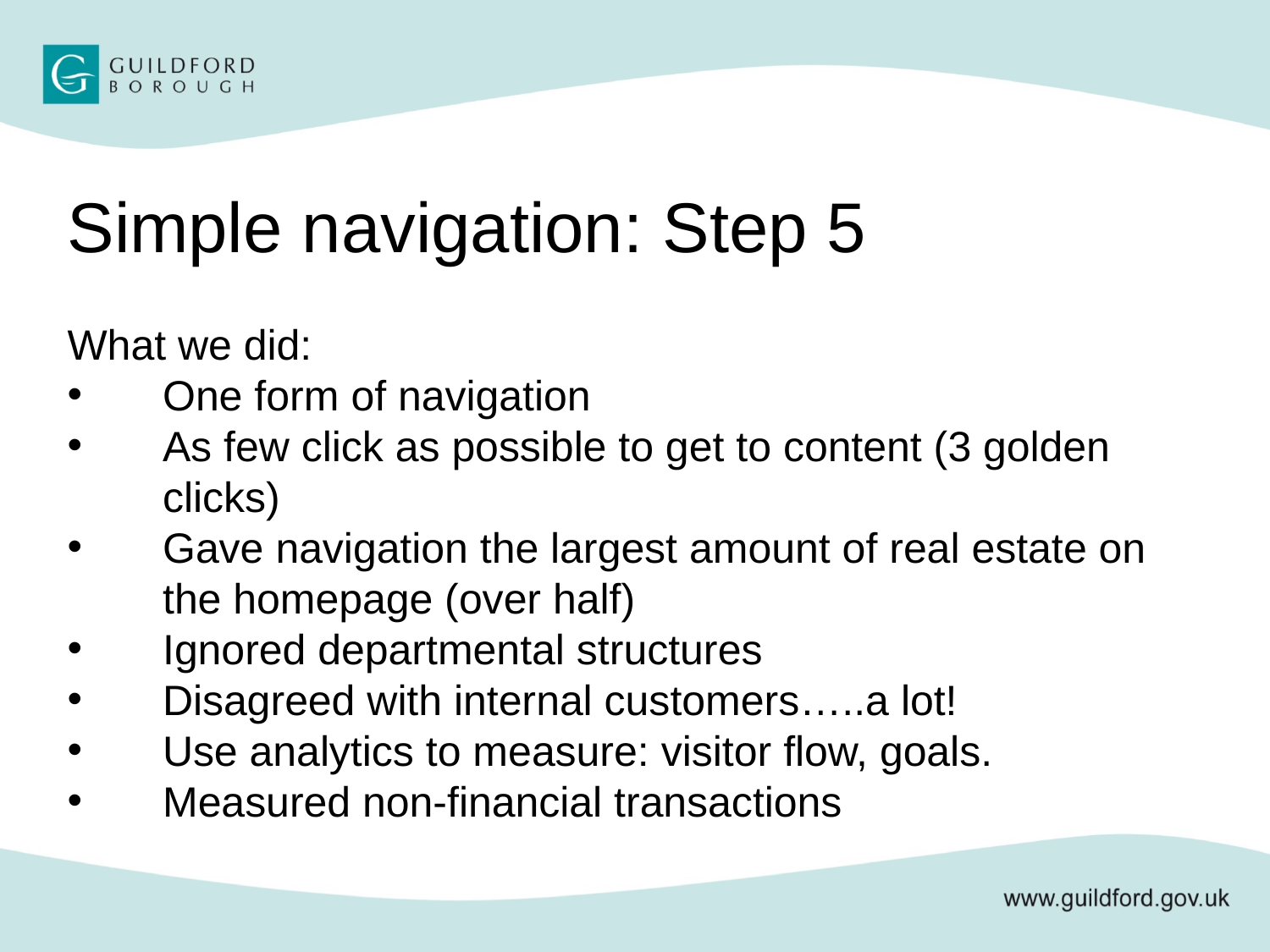

Simple navigation: Step 5

What we did:
One form of navigation
As few click as possible to get to content (3 golden clicks)
Gave navigation the largest amount of real estate on the homepage (over half)
Ignored departmental structures
Disagreed with internal customers…..a lot!
Use analytics to measure: visitor flow, goals.
Measured non-financial transactions